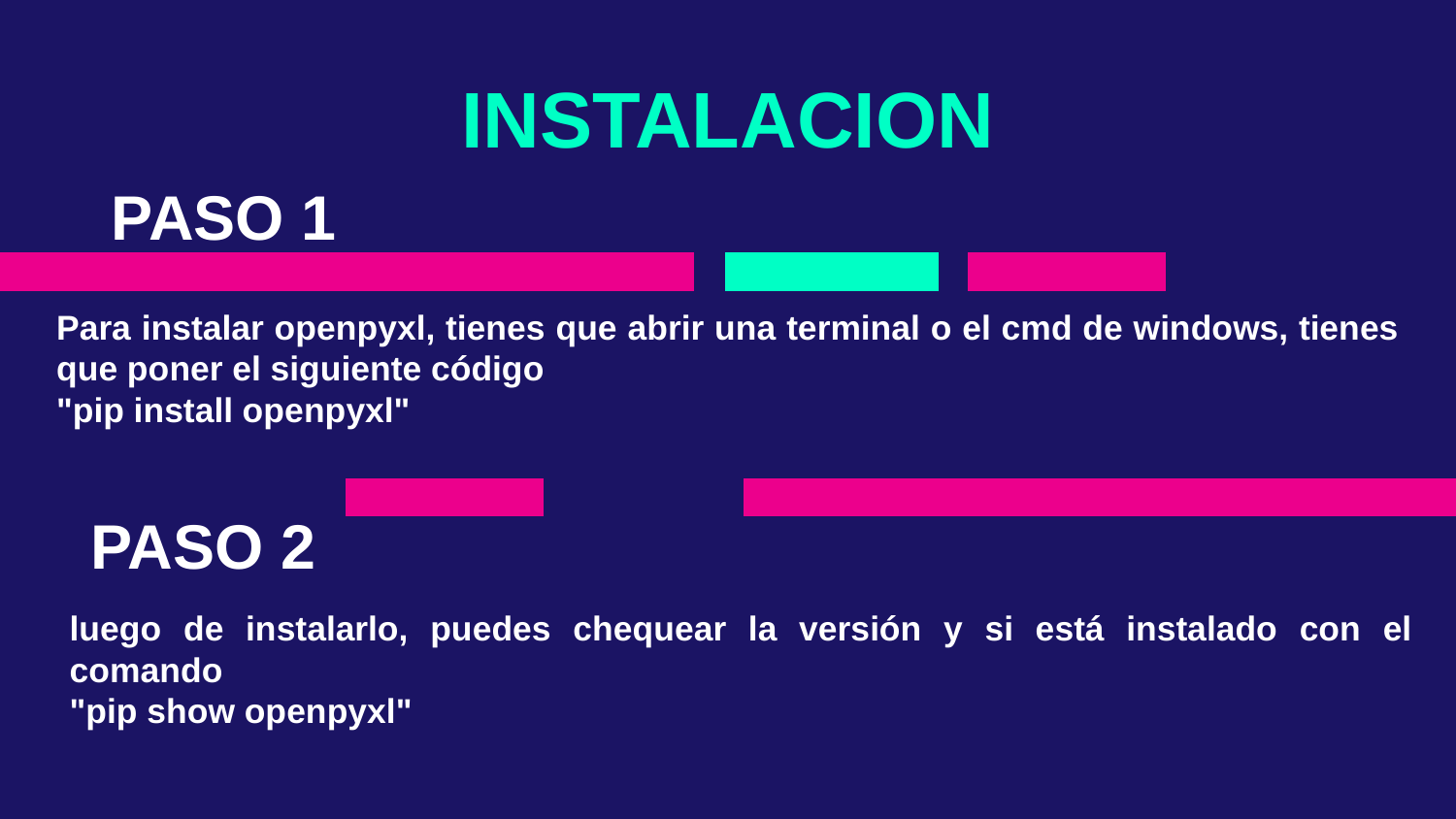

INSTALACION
# PASO 1
Para instalar openpyxl, tienes que abrir una terminal o el cmd de windows, tienes que poner el siguiente código
"pip install openpyxl"

PASO 2
luego de instalarlo, puedes chequear la versión y si está instalado con el comando
"pip show openpyxl"